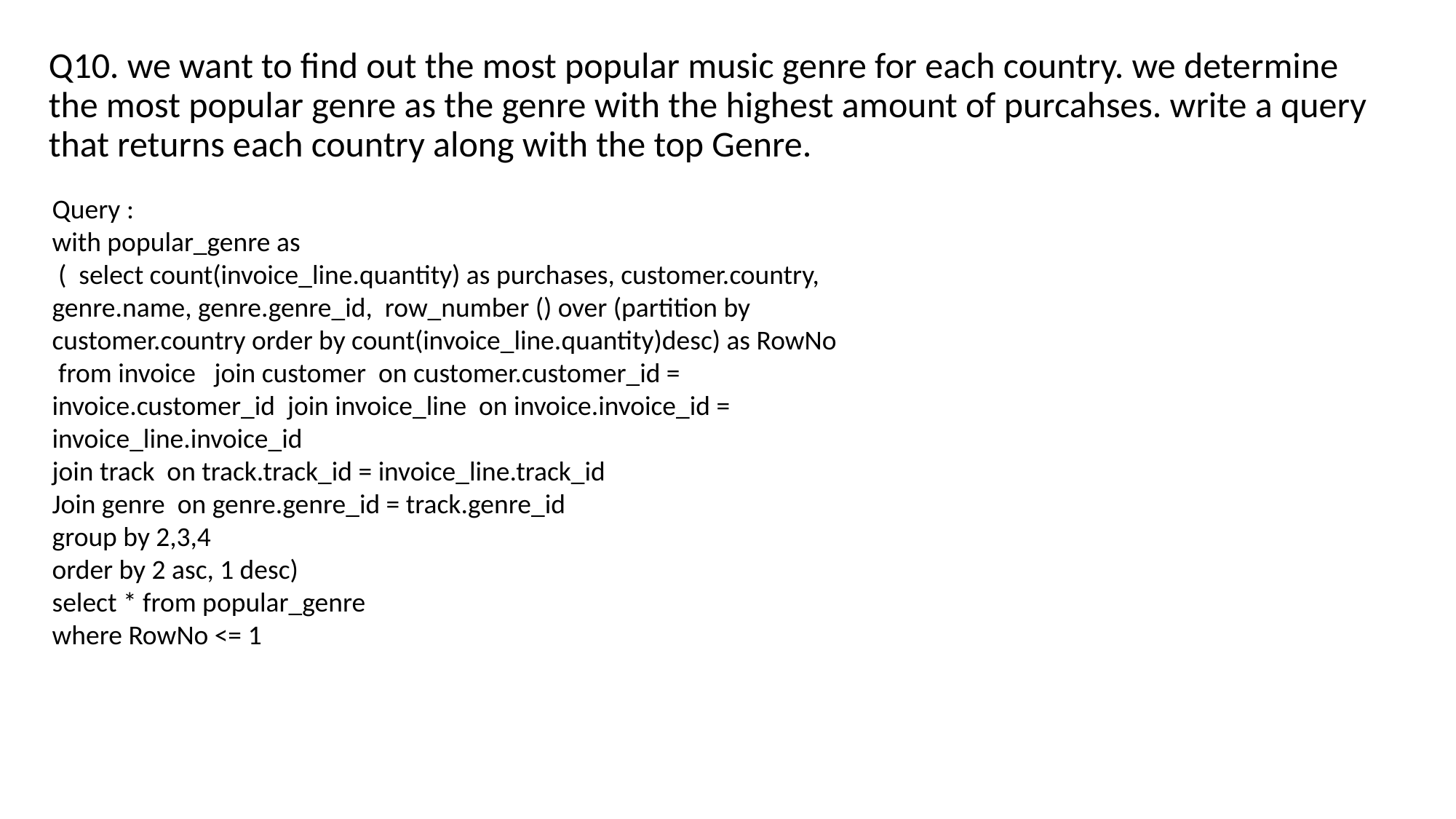

Q10. we want to find out the most popular music genre for each country. we determine the most popular genre as the genre with the highest amount of purcahses. write a query that returns each country along with the top Genre.

Query :
with popular_genre as
 (  select count(invoice_line.quantity) as purchases, customer.country, genre.name, genre.genre_id,  row_number () over (partition by customer.country order by count(invoice_line.quantity)desc) as RowNo
 from invoice   join customer  on customer.customer_id = invoice.customer_id  join invoice_line  on invoice.invoice_id = invoice_line.invoice_id
join track  on track.track_id = invoice_line.track_id
Join genre  on genre.genre_id = track.genre_id
group by 2,3,4
order by 2 asc, 1 desc)
select * from popular_genre
where RowNo <= 1